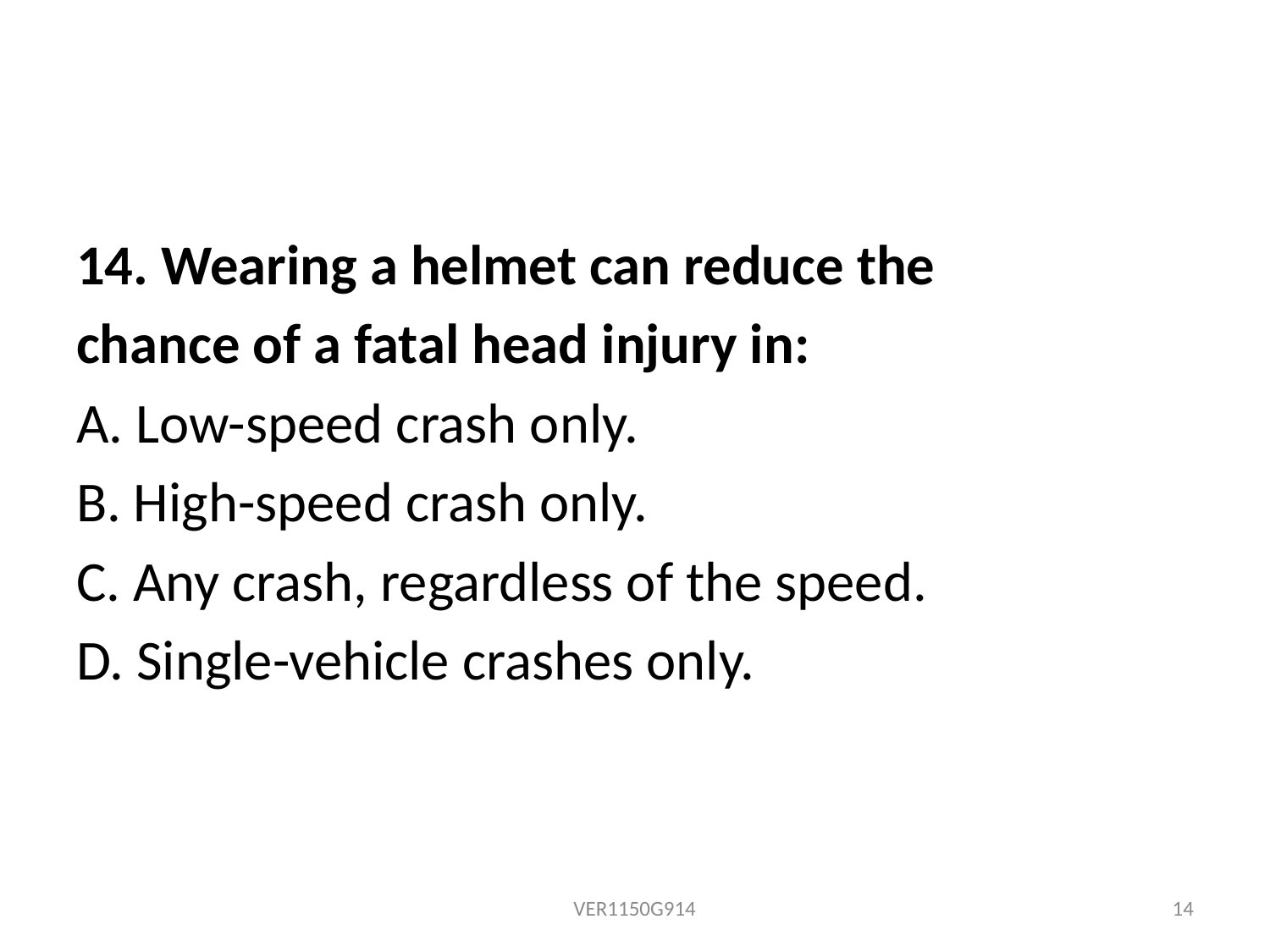

14. Wearing a helmet can reduce the
chance of a fatal head injury in:
A. Low-speed crash only.
B. High-speed crash only.
C. Any crash, regardless of the speed.
D. Single-vehicle crashes only.

VER1150G914
14